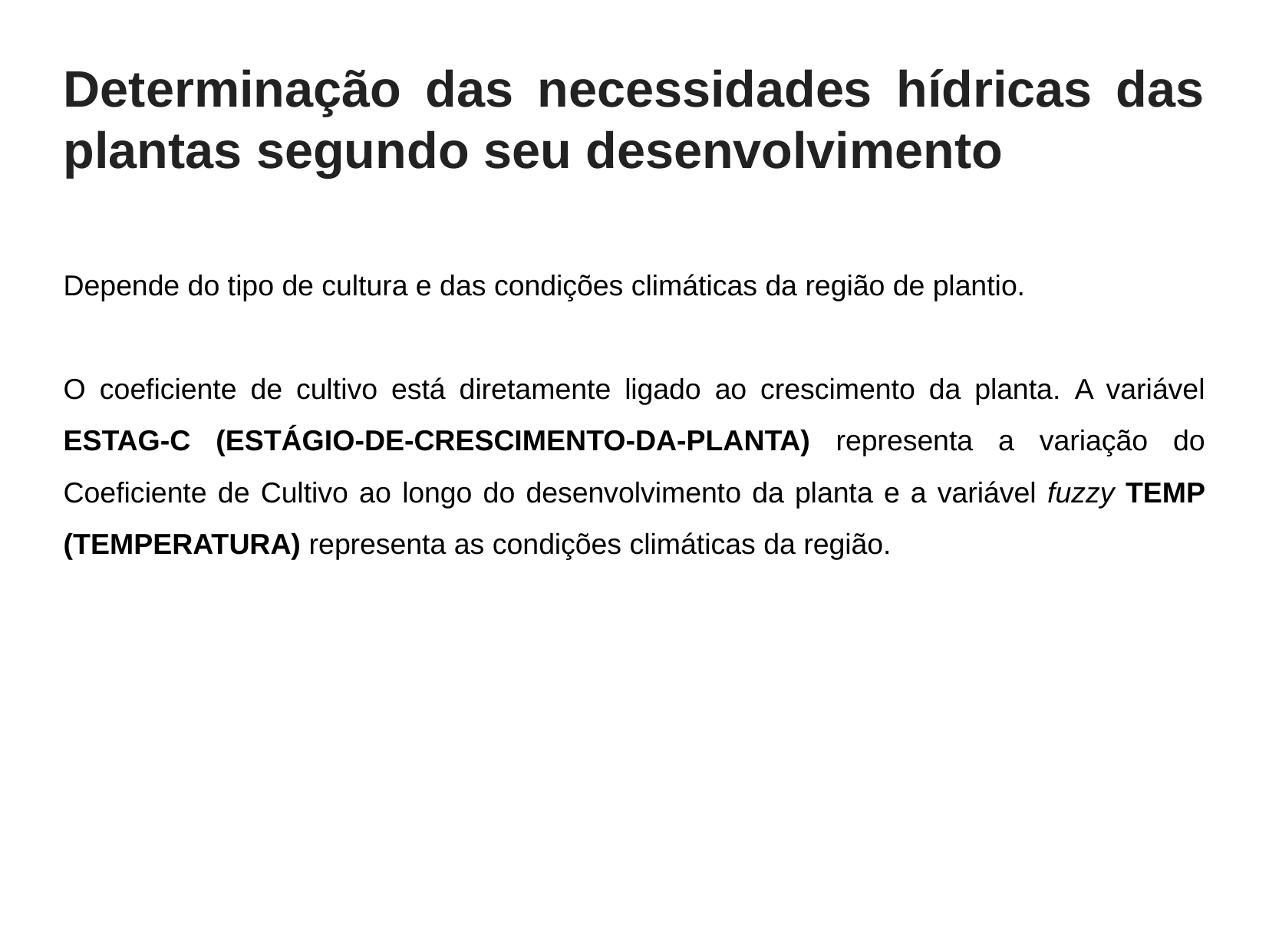

Determinação das necessidades hídricas das plantas segundo seu desenvolvimento
Depende do tipo de cultura e das condições climáticas da região de plantio.

O coeficiente de cultivo está diretamente ligado ao crescimento da planta. A variável ESTAG-C (ESTÁGIO-DE-CRESCIMENTO-DA-PLANTA) representa a variação do Coeficiente de Cultivo ao longo do desenvolvimento da planta e a variável fuzzy TEMP (TEMPERATURA) representa as condições climáticas da região.